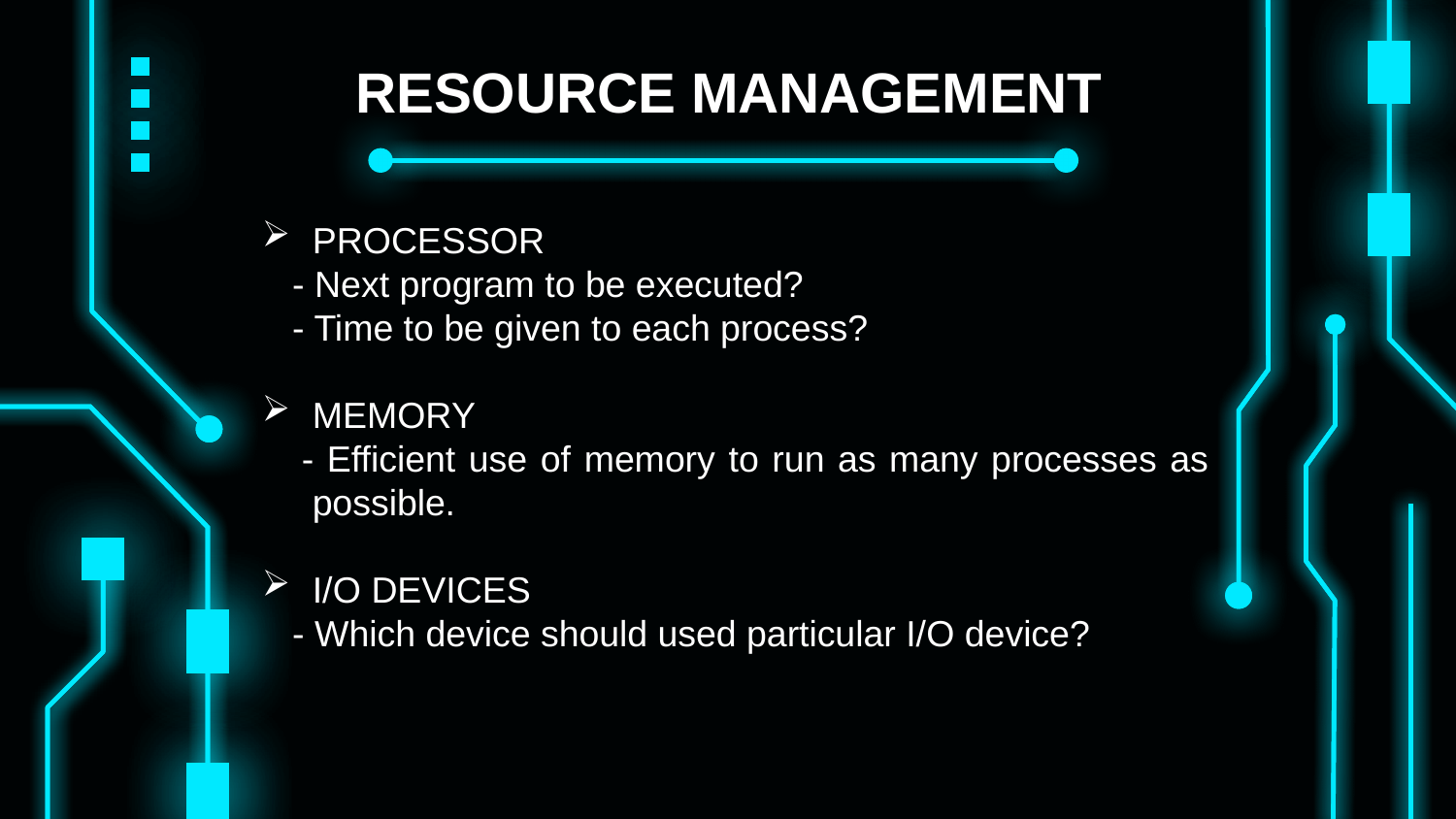

# RESOURCE MANAGEMENT

PROCESSOR
   - Next program to be executed?
   - Time to be given to each process?

MEMORY
   - Efficient use of memory to run as many processes as possible.

I/O DEVICES
   - Which device should used particular I/O device?